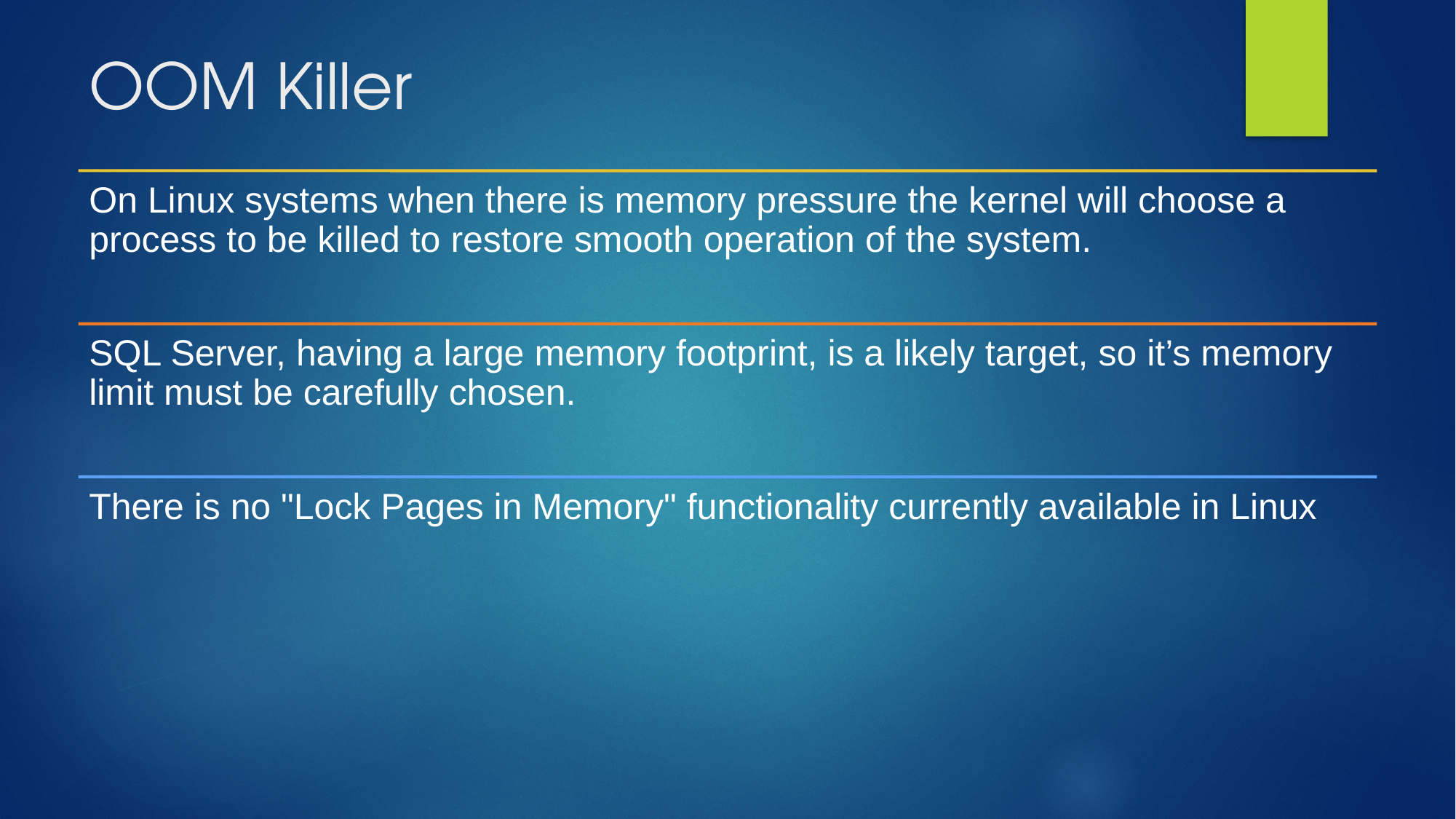

# OOM Killer
On Linux systems when there is memory pressure the kernel will choose a process to be killed to restore smooth operation of the system.
SQL Server, having a large memory footprint, is a likely target, so it’s memory limit must be carefully chosen.
There is no "Lock Pages in Memory" functionality currently available in Linux